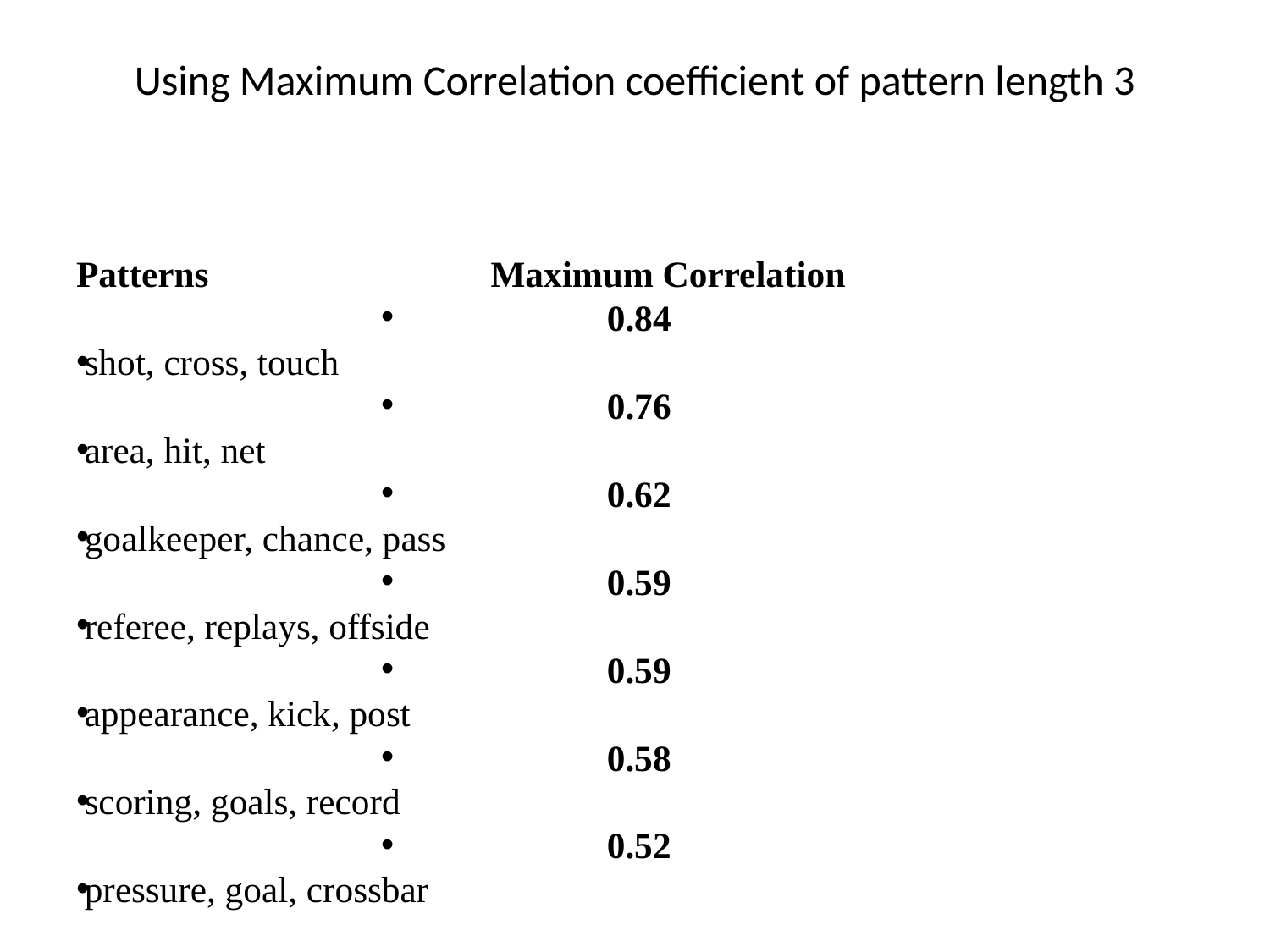

# Using Maximum Correlation coefficient of pattern length 3
Patterns                               Maximum Correlation
0.84
shot, cross, touch
0.76
area, hit, net
0.62
goalkeeper, chance, pass
0.59
referee, replays, offside
0.59
appearance, kick, post
0.58
scoring, goals, record
0.52
pressure, goal, crossbar